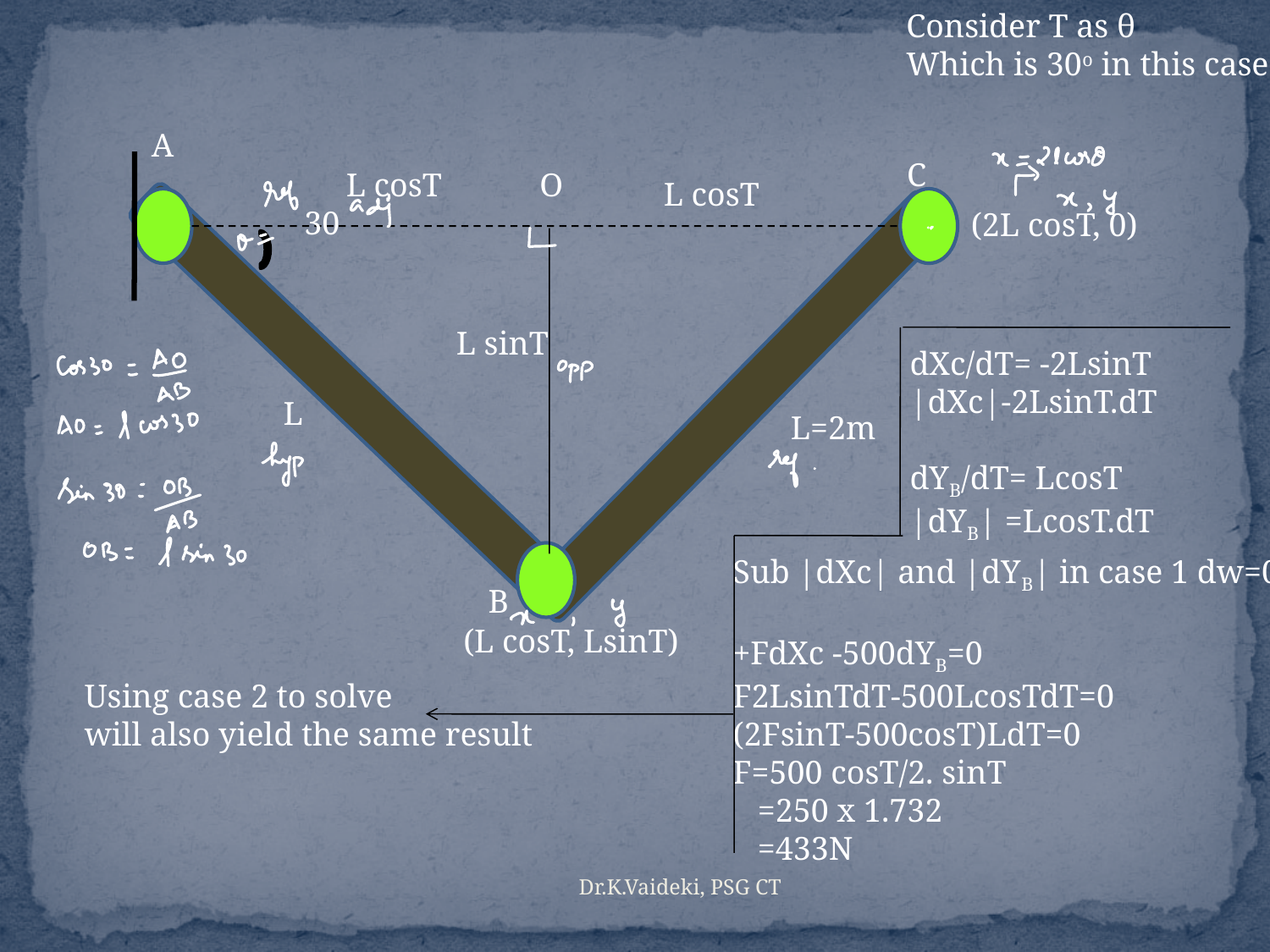

Consider T as θ
Which is 30o in this case
A
C
L cosT
O
L cosT

30
(2L cosT, 0)

L sinT
dXc/dT= -2LsinT
|dXc|-2LsinT.dT

dYB/dT= LcosT
|dYB| =LcosT.dT

L
L=2m

Sub |dXc| and |dYB| in case 1 dw=0

+FdXc -500dYB=0
F2LsinTdT-500LcosTdT=0
(2FsinT-500cosT)LdT=0
F=500 cosT/2. sinT
   =250 x 1.732
   =433N
B
(L cosT, LsinT)

Using case 2 to solve
will also yield the same result
Dr.K.Vaideki, PSG CT